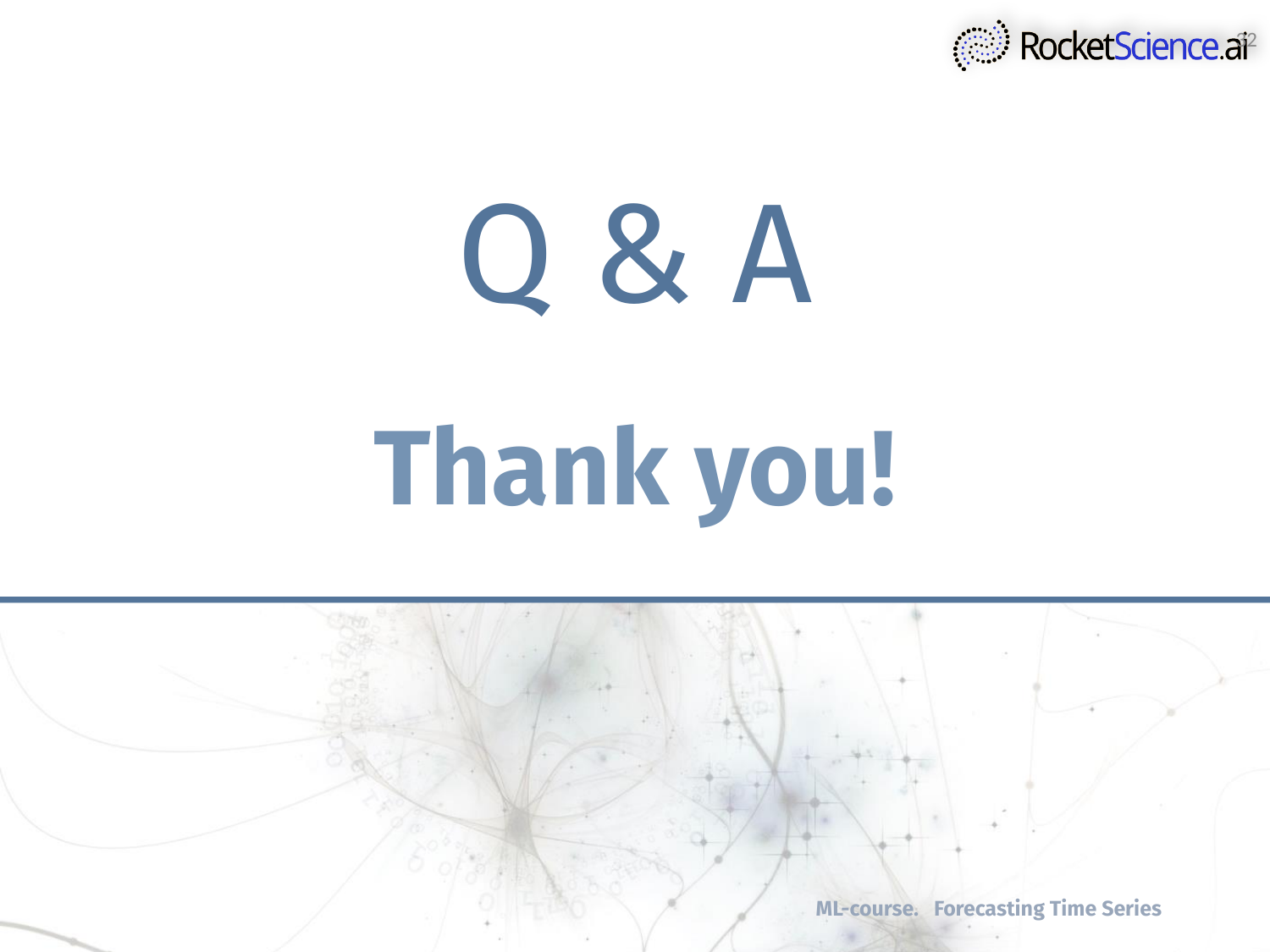

32
# Q & A Thank you!
ML-course.   Forecasting Time Series